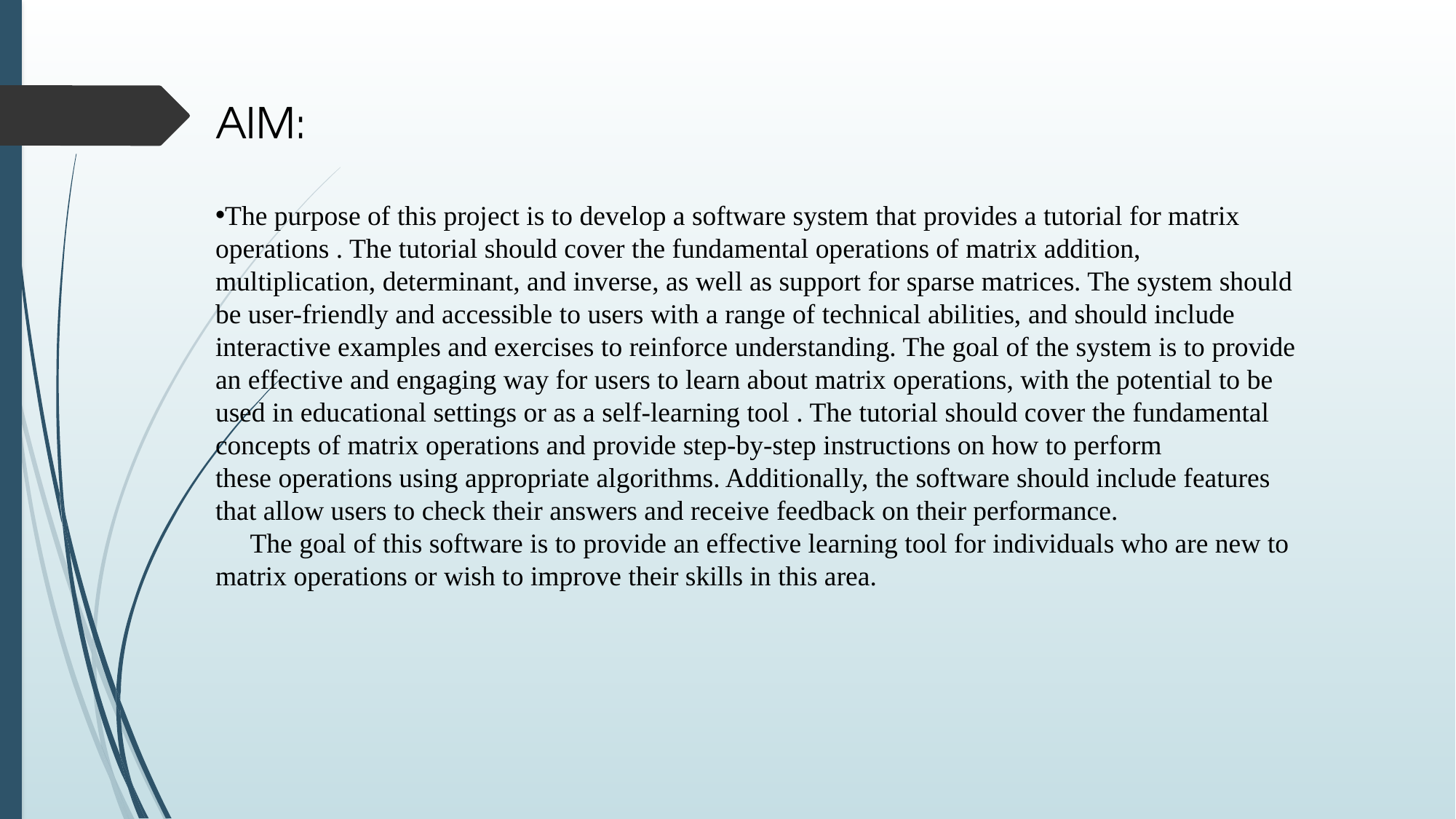

AIM:

The purpose of this project is to develop a software system that provides a tutorial for matrix operations . The tutorial should cover the fundamental operations of matrix addition, multiplication, determinant, and inverse, as well as support for sparse matrices. The system should be user-friendly and accessible to users with a range of technical abilities, and should include interactive examples and exercises to reinforce understanding. The goal of the system is to provide an effective and engaging way for users to learn about matrix operations, with the potential to be used in educational settings or as a self-learning tool . The tutorial should cover the fundamental concepts of matrix operations and provide step-by-step instructions on how to perform these operations using appropriate algorithms. Additionally, the software should include features that allow users to check their answers and receive feedback on their performance. ​
     The goal of this software is to provide an effective learning tool for individuals who are new to matrix operations or wish to improve their skills in this area.​